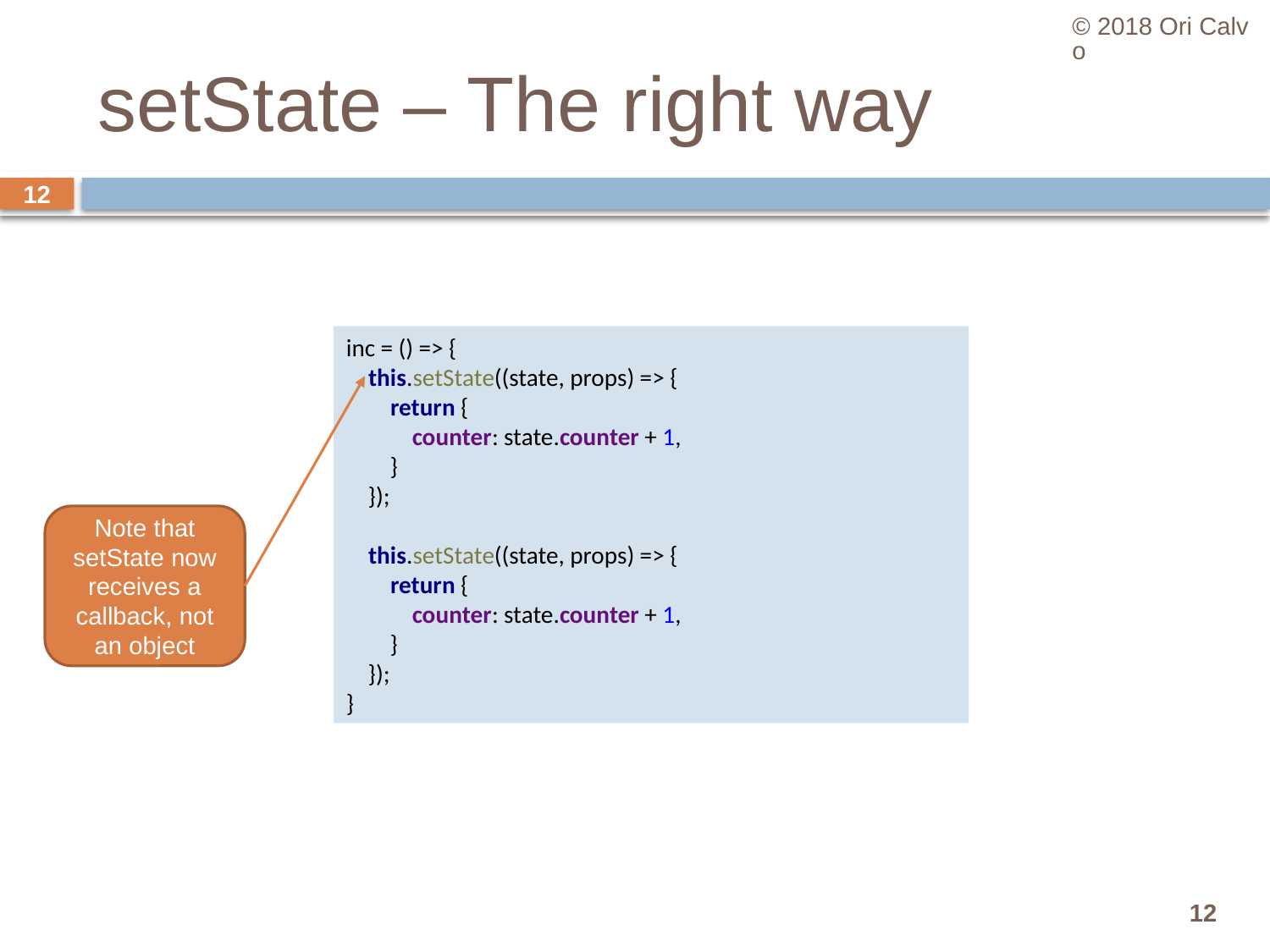

© 2018 Ori Calvo
# setState – The right way
12
inc = () => {
    this.setState((state, props) => {
        return {
            counter: state.counter + 1,
        }
    });
    this.setState((state, props) => {
        return {
            counter: state.counter + 1,
        }
    });
}
Note that setState now receives a callback, not an object